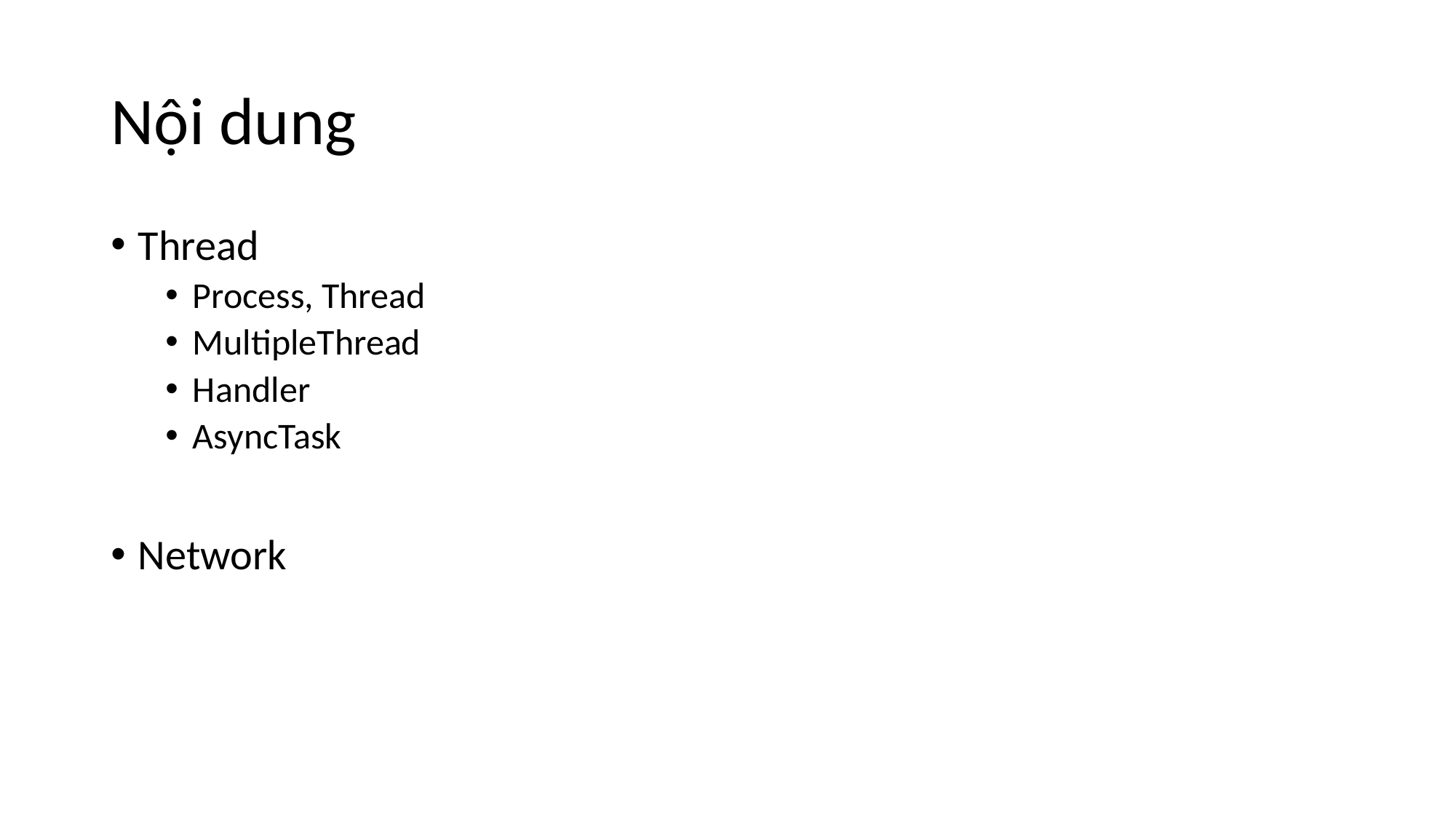

# Nội dung
Thread
Process, Thread
MultipleThread
Handler
AsyncTask

Network